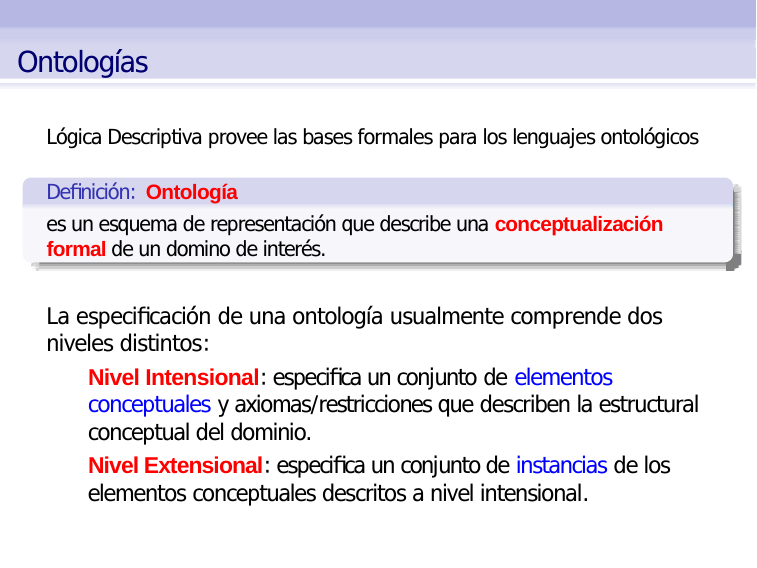

Ontologías

Lógica Descriptiva provee las bases formales para los lenguajes ontológicos

Definición: Ontología
es un esquema de representación que describe una conceptualización formal de un domino de interés.

La especificación de una ontología usualmente comprende dos niveles distintos:
Nivel Intensional: especifica un conjunto de elementos conceptuales y axiomas/restricciones que describen la estructural conceptual del dominio.
Nivel Extensional: especifica un conjunto de instancias de los elementos conceptuales descritos a nivel intensional.